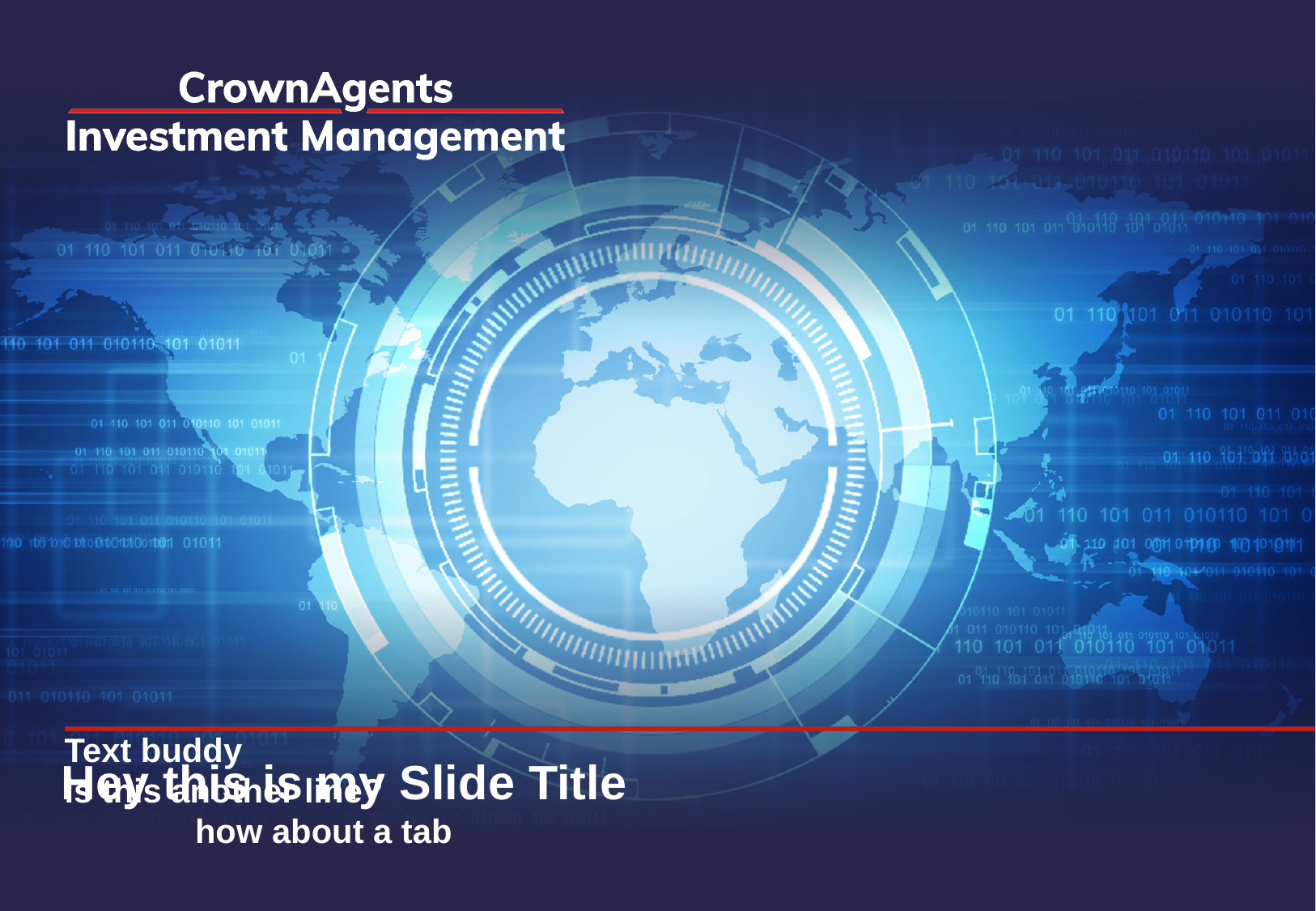

Text buddy
is this another line?
	 how about a tab
# Hey this is my Slide Title